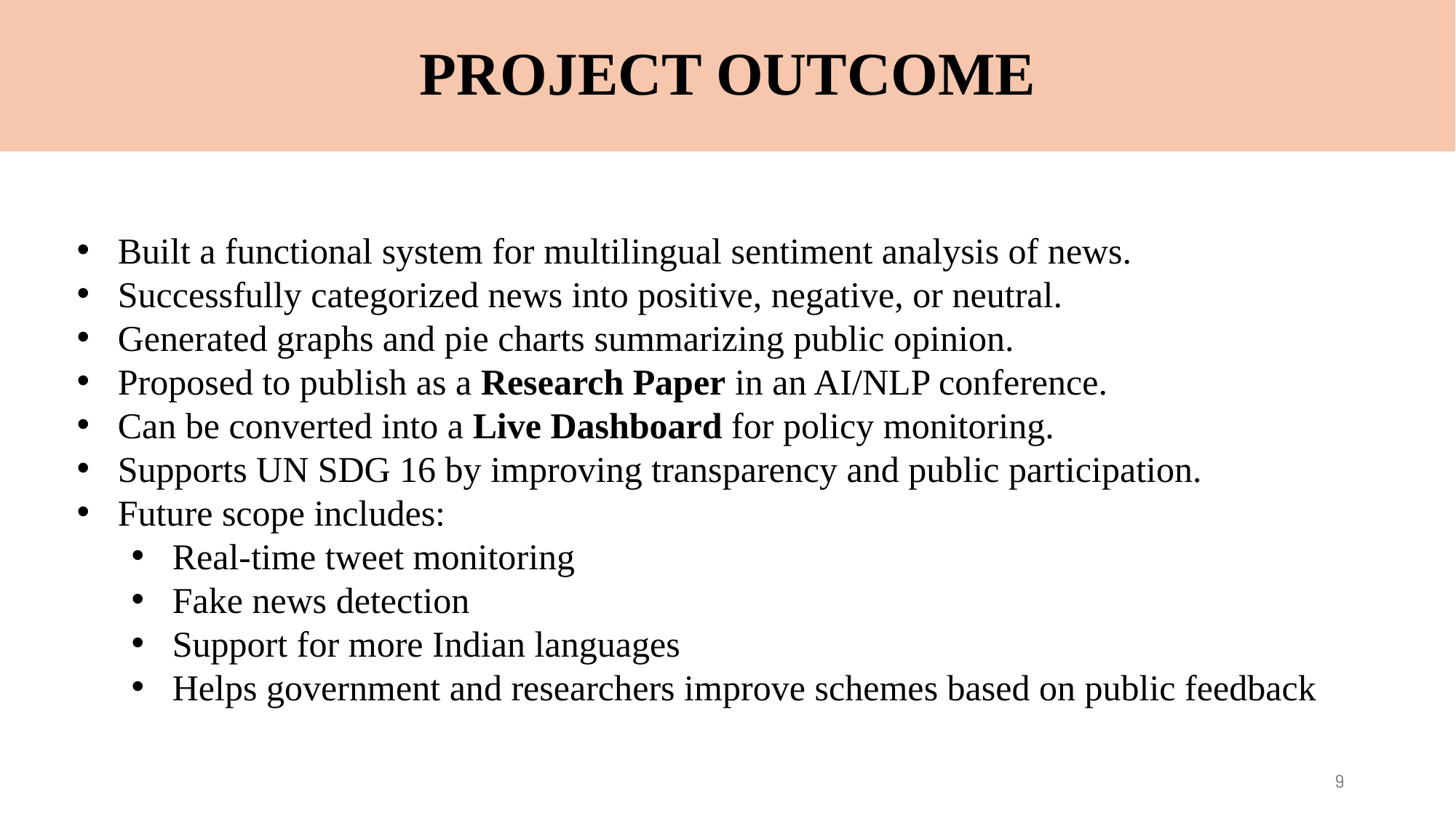

PROJECT OUTCOME
Built a functional system for multilingual sentiment analysis of news.
Successfully categorized news into positive, negative, or neutral.
Generated graphs and pie charts summarizing public opinion.
Proposed to publish as a Research Paper in an AI/NLP conference.
Can be converted into a Live Dashboard for policy monitoring.
Supports UN SDG 16 by improving transparency and public participation.
Future scope includes:
Real-time tweet monitoring
Fake news detection
Support for more Indian languages
Helps government and researchers improve schemes based on public feedback
9